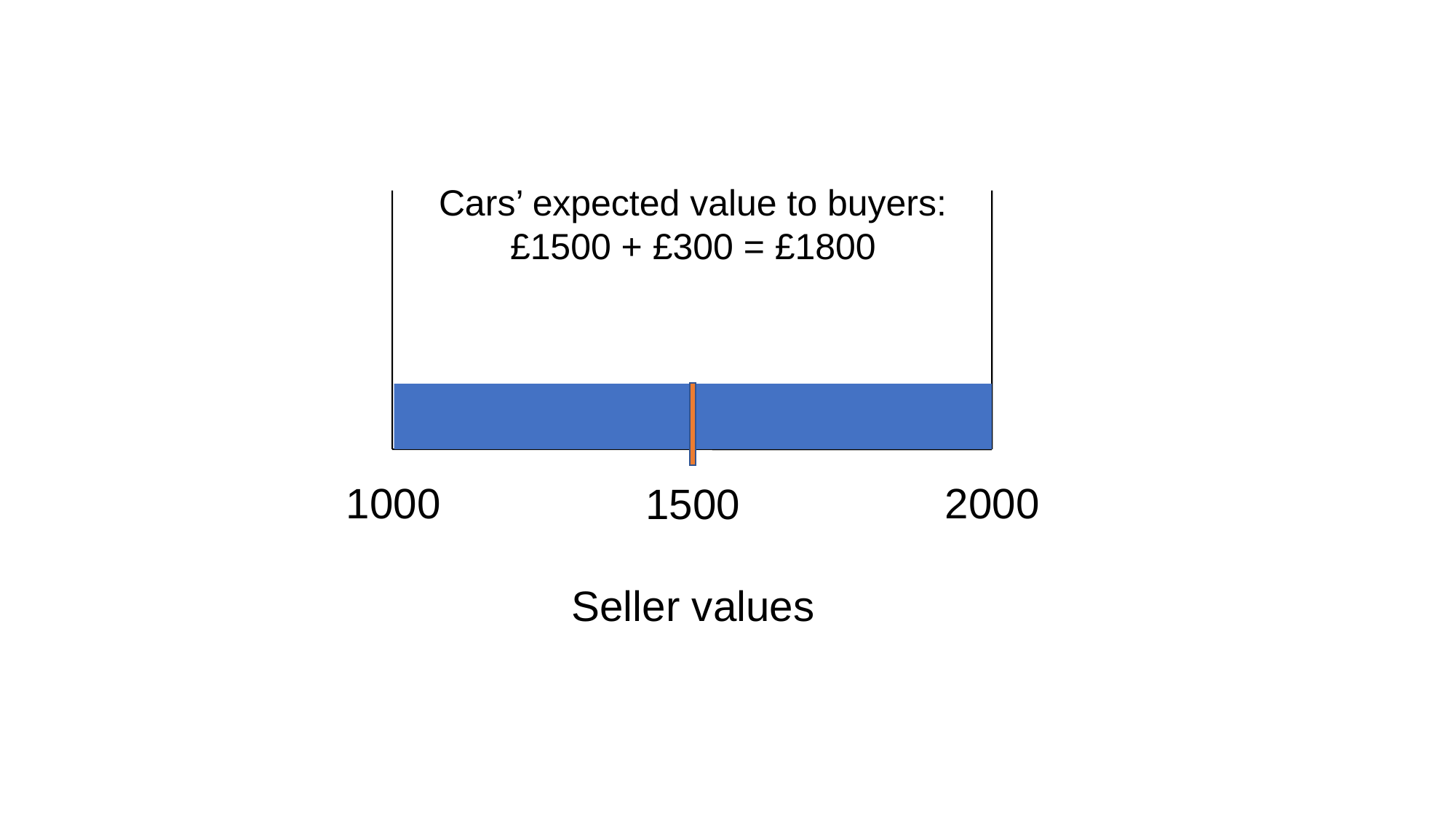

Cars’ expected value to buyers:
£1500 + £300 = £1800

1000
2000
1500
Seller values